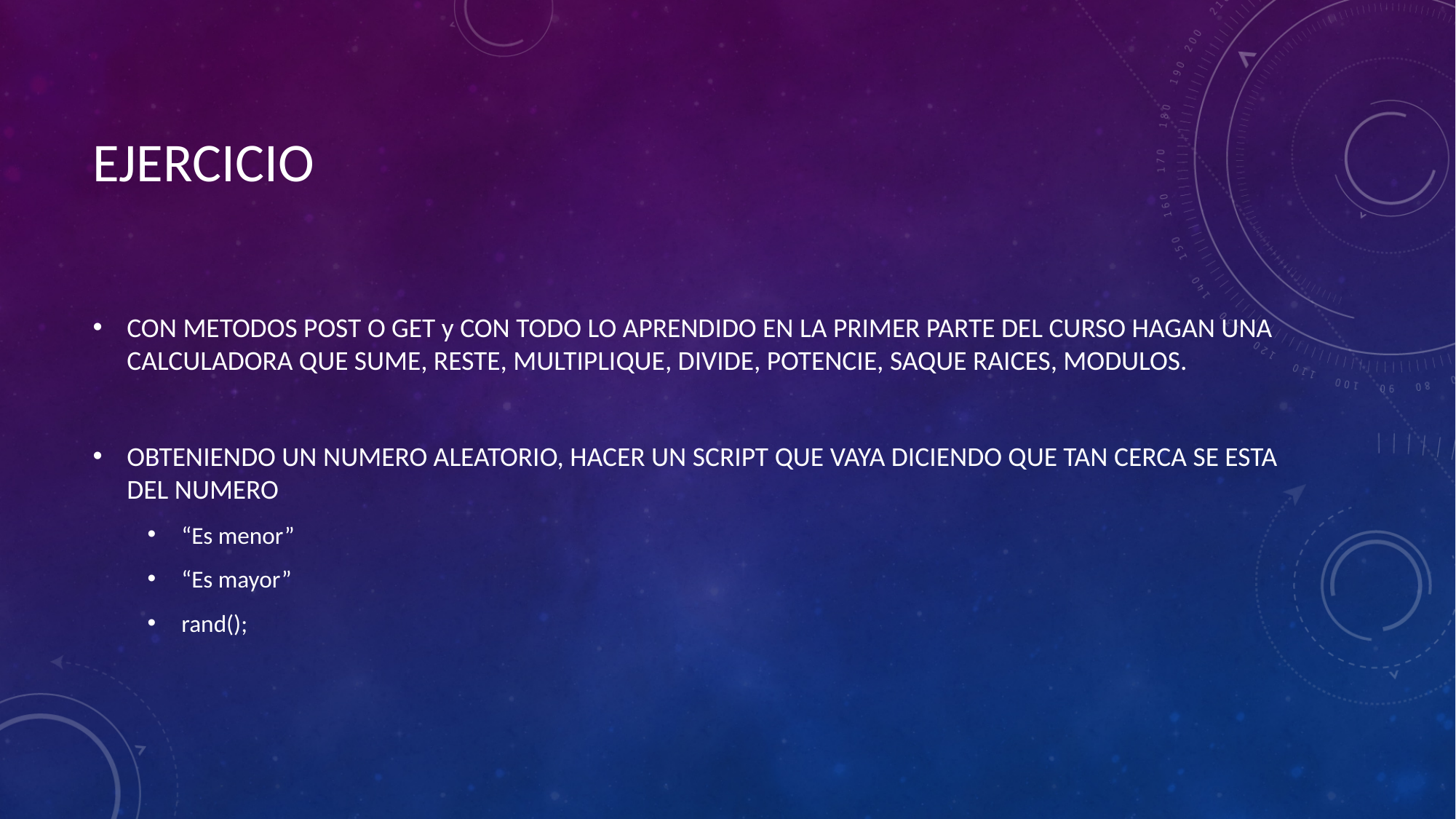

# EJERCICIO
CON METODOS POST O GET y CON TODO LO APRENDIDO EN LA PRIMER PARTE DEL CURSO HAGAN UNA CALCULADORA QUE SUME, RESTE, MULTIPLIQUE, DIVIDE, POTENCIE, SAQUE RAICES, MODULOS.

OBTENIENDO UN NUMERO ALEATORIO, HACER UN SCRIPT QUE VAYA DICIENDO QUE TAN CERCA SE ESTA DEL NUMERO
“Es menor”
“Es mayor”
rand();